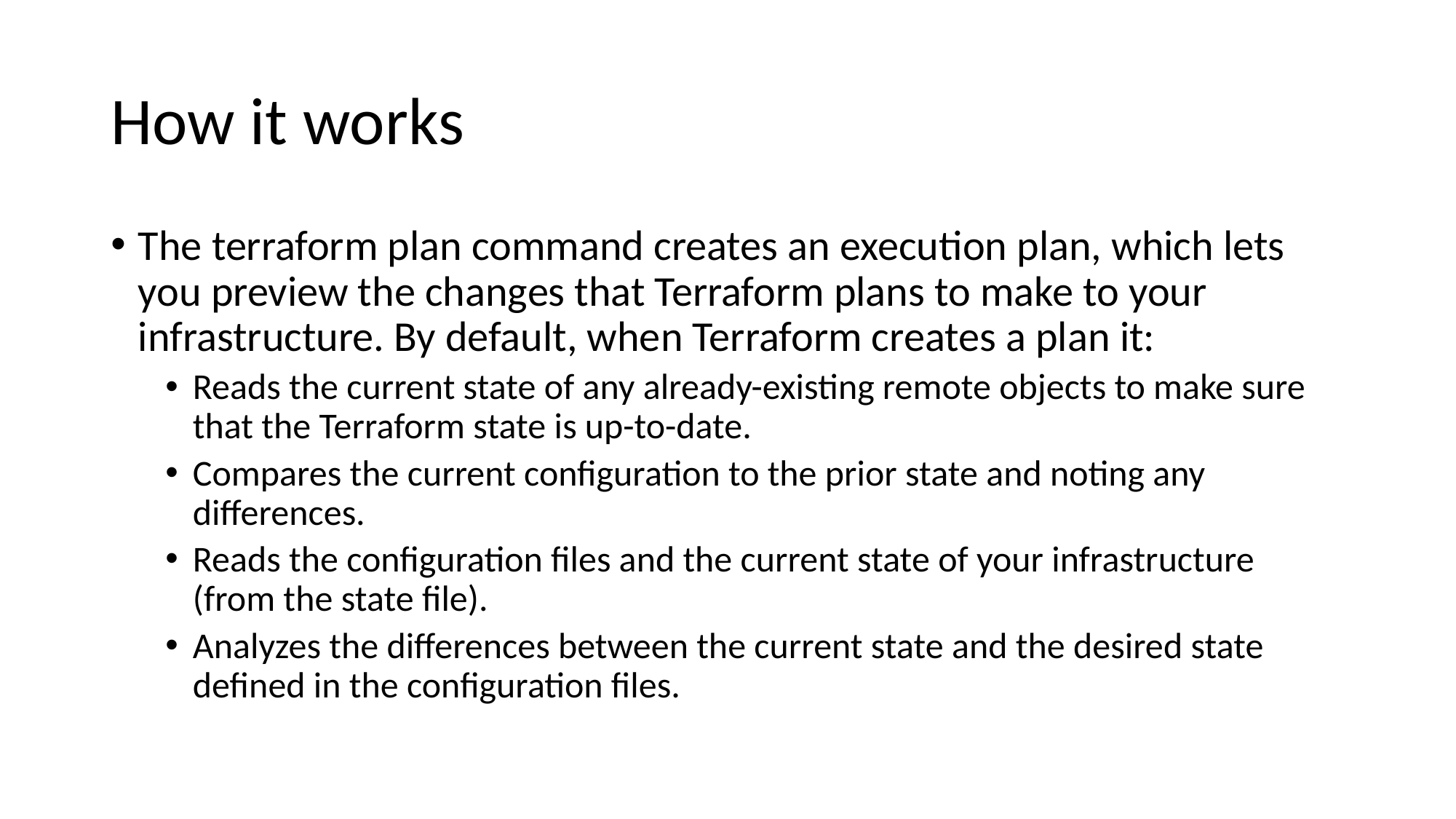

# How it works
The terraform plan command creates an execution plan, which lets you preview the changes that Terraform plans to make to your infrastructure. By default, when Terraform creates a plan it:
Reads the current state of any already-existing remote objects to make sure that the Terraform state is up-to-date.
Compares the current configuration to the prior state and noting any differences.
Reads the configuration files and the current state of your infrastructure (from the state file).
Analyzes the differences between the current state and the desired state defined in the configuration files.